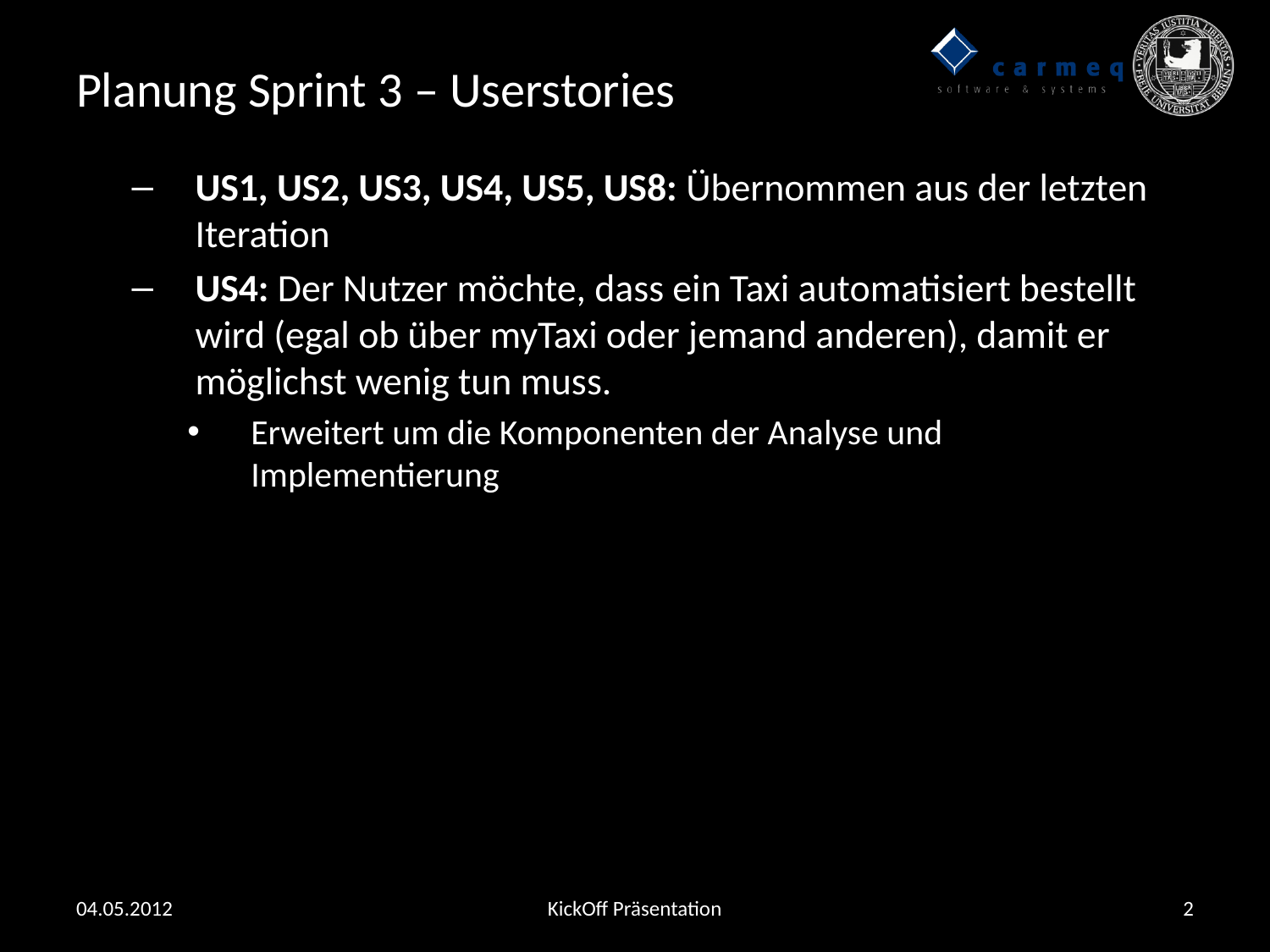

# Planung Sprint 3 – Userstories
US1, US2, US3, US4, US5, US8: Übernommen aus der letzten Iteration
US4: Der Nutzer möchte, dass ein Taxi automatisiert bestellt wird (egal ob über myTaxi oder jemand anderen), damit er möglichst wenig tun muss.
Erweitert um die Komponenten der Analyse und Implementierung
04.05.2012
KickOff Präsentation
2